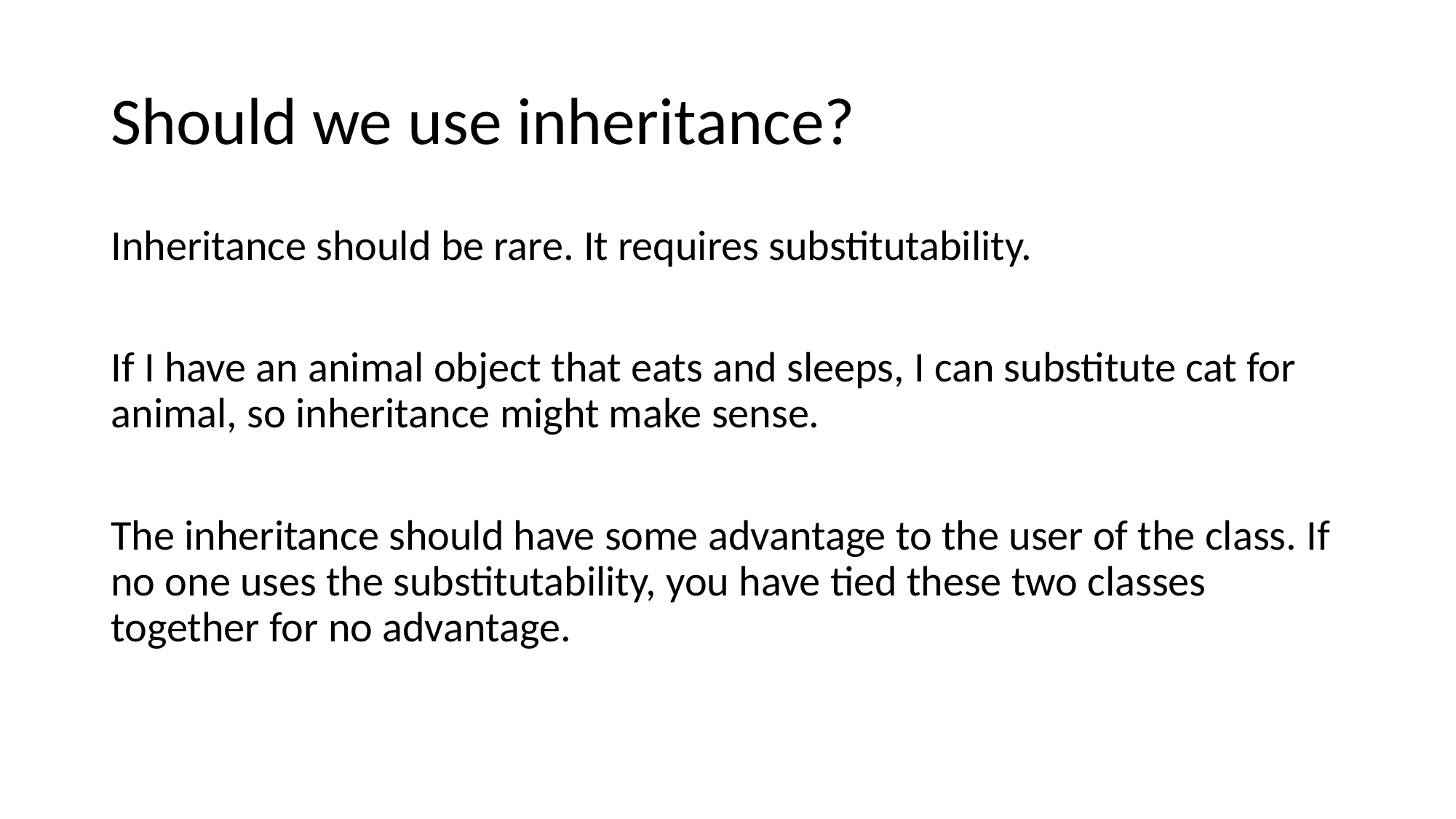

# Should we use inheritance?
Inheritance should be rare. It requires substitutability.

If I have an animal object that eats and sleeps, I can substitute cat for animal, so inheritance might make sense.

The inheritance should have some advantage to the user of the class. If no one uses the substitutability, you have tied these two classes together for no advantage.